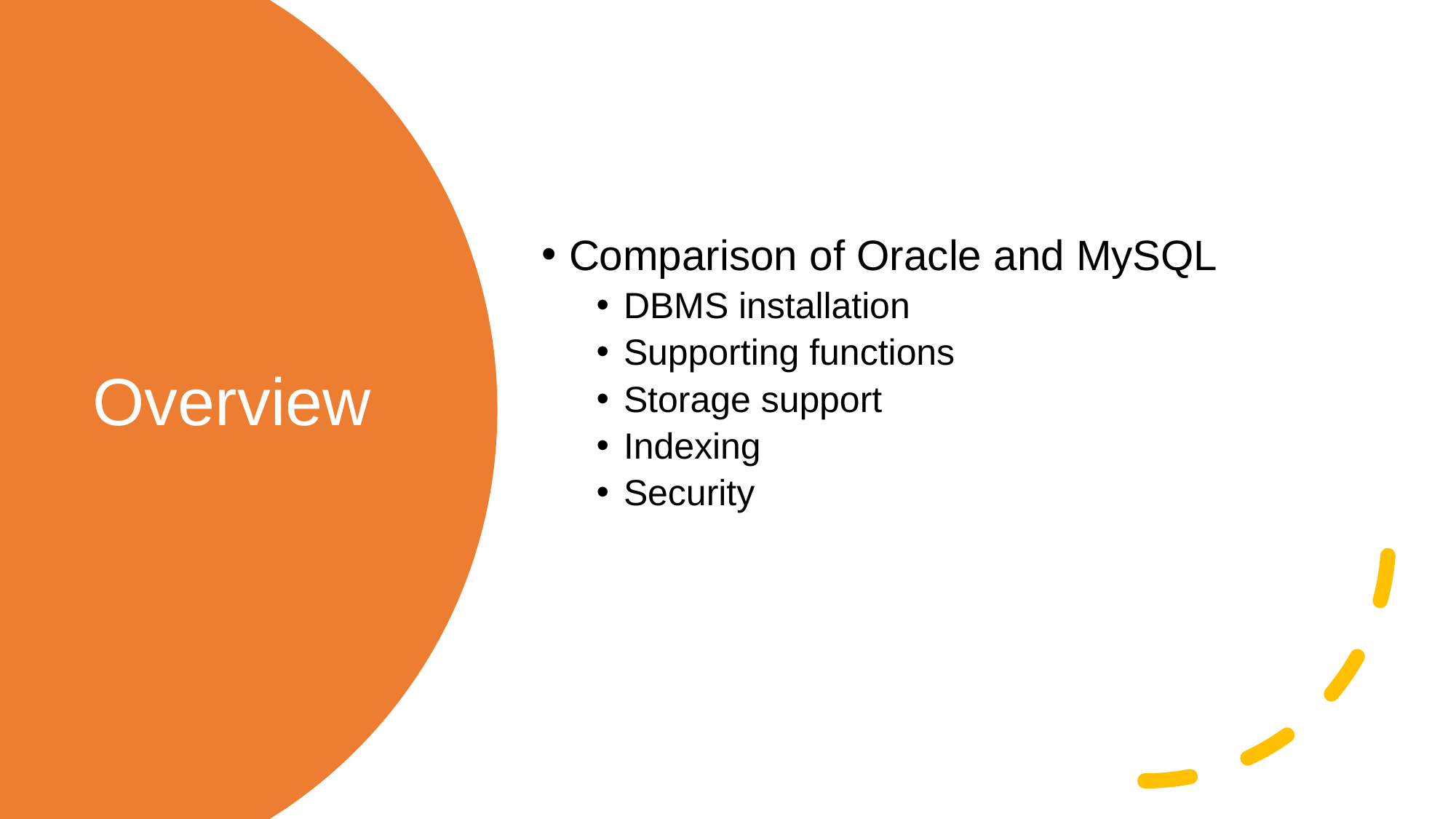

Comparison of Oracle and MySQL
DBMS installation
Supporting functions
Storage support
Indexing
Security

# Overview